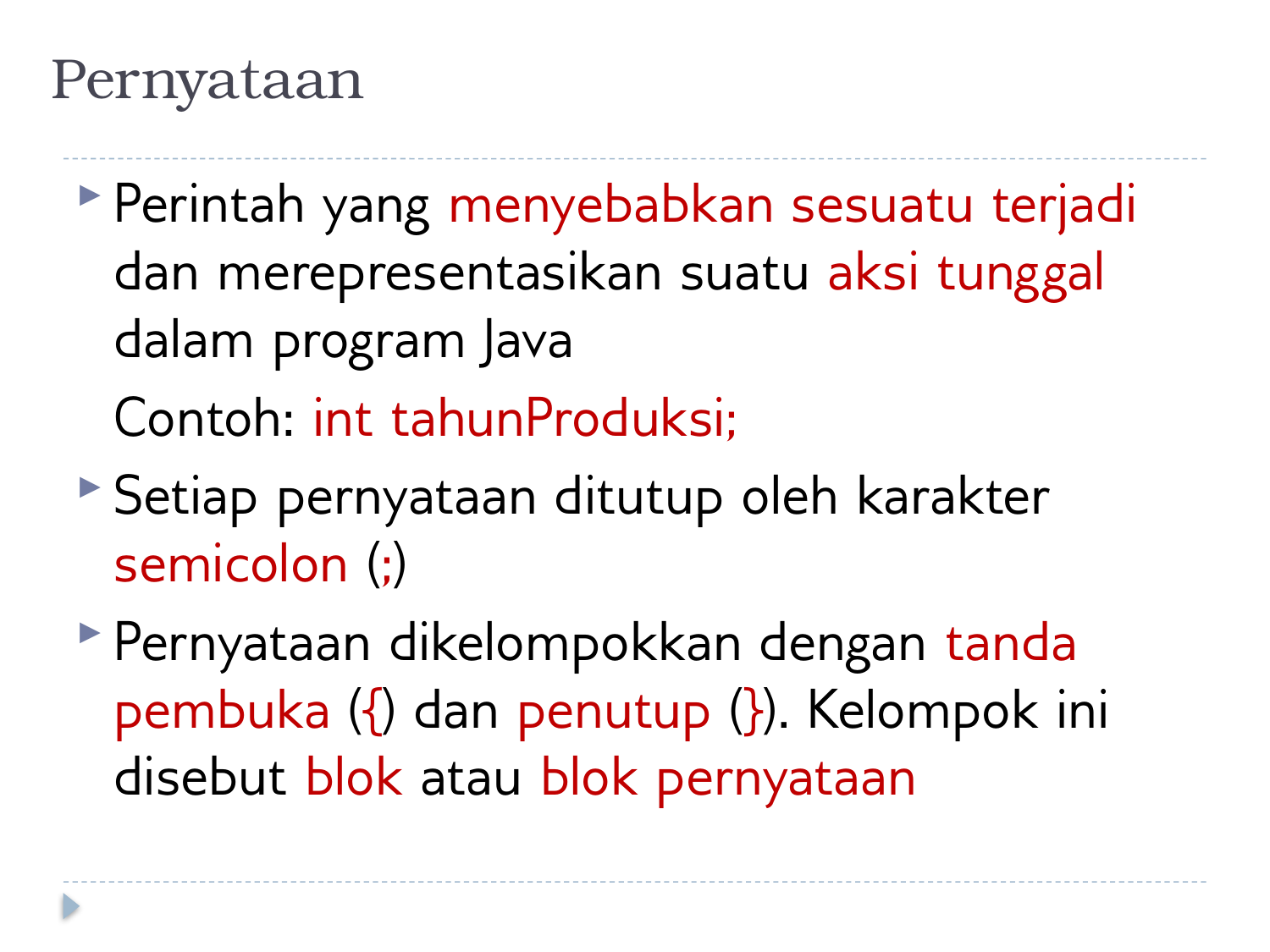

# Pernyataan
Perintah yang menyebabkan sesuatu terjadi dan merepresentasikan suatu aksi tunggal dalam program Java
	Contoh: int tahunProduksi;
Setiap pernyataan ditutup oleh karakter semicolon (;)
Pernyataan dikelompokkan dengan tanda pembuka ({) dan penutup (}). Kelompok ini disebut blok atau blok pernyataan